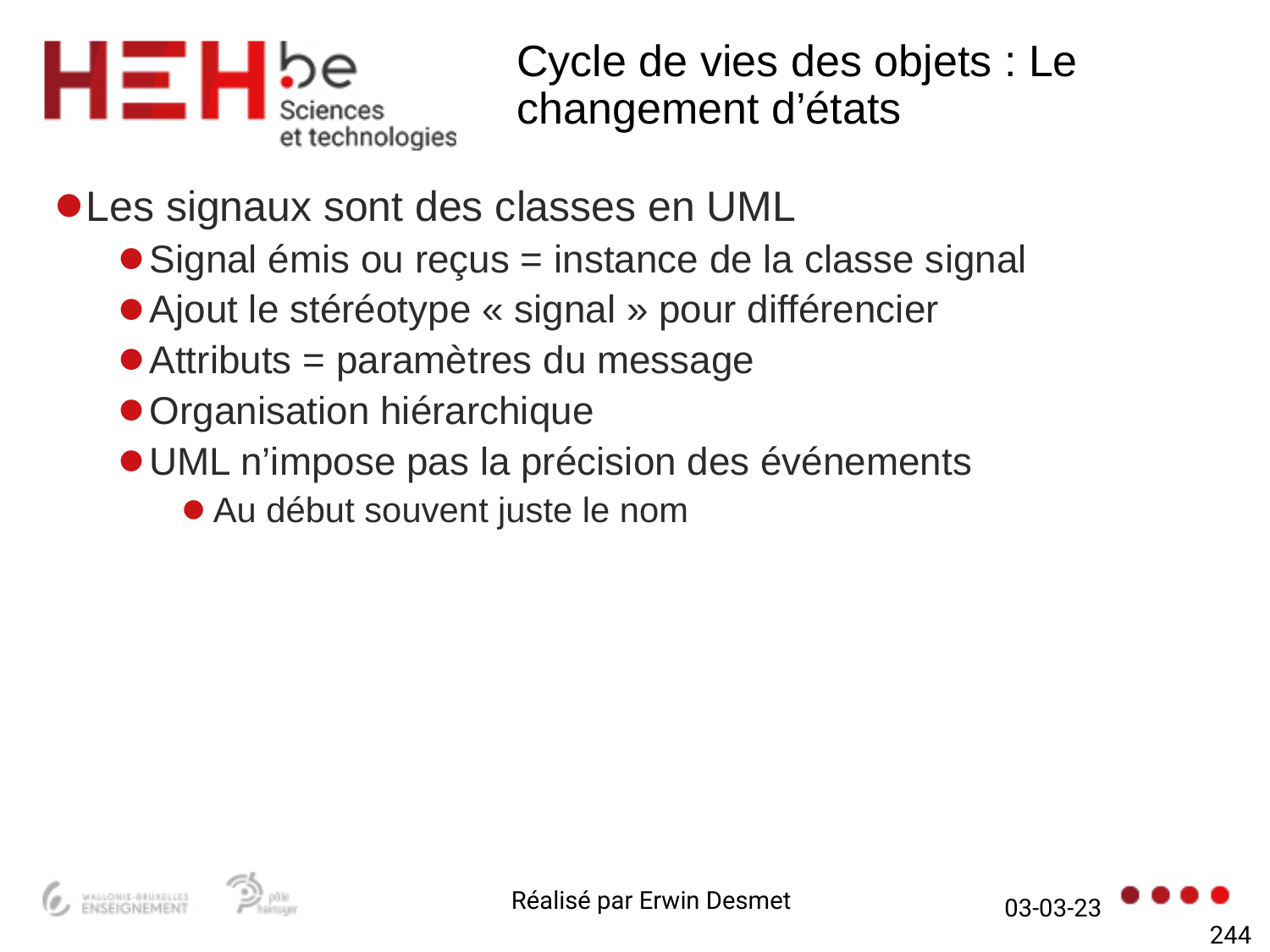

# Cycle de vies des objets : Le changement d’états
Les signaux sont des classes en UML
Signal émis ou reçus = instance de la classe signal
Ajout le stéréotype « signal » pour différencier
Attributs = paramètres du message
Organisation hiérarchique
UML n’impose pas la précision des événements
Au début souvent juste le nom